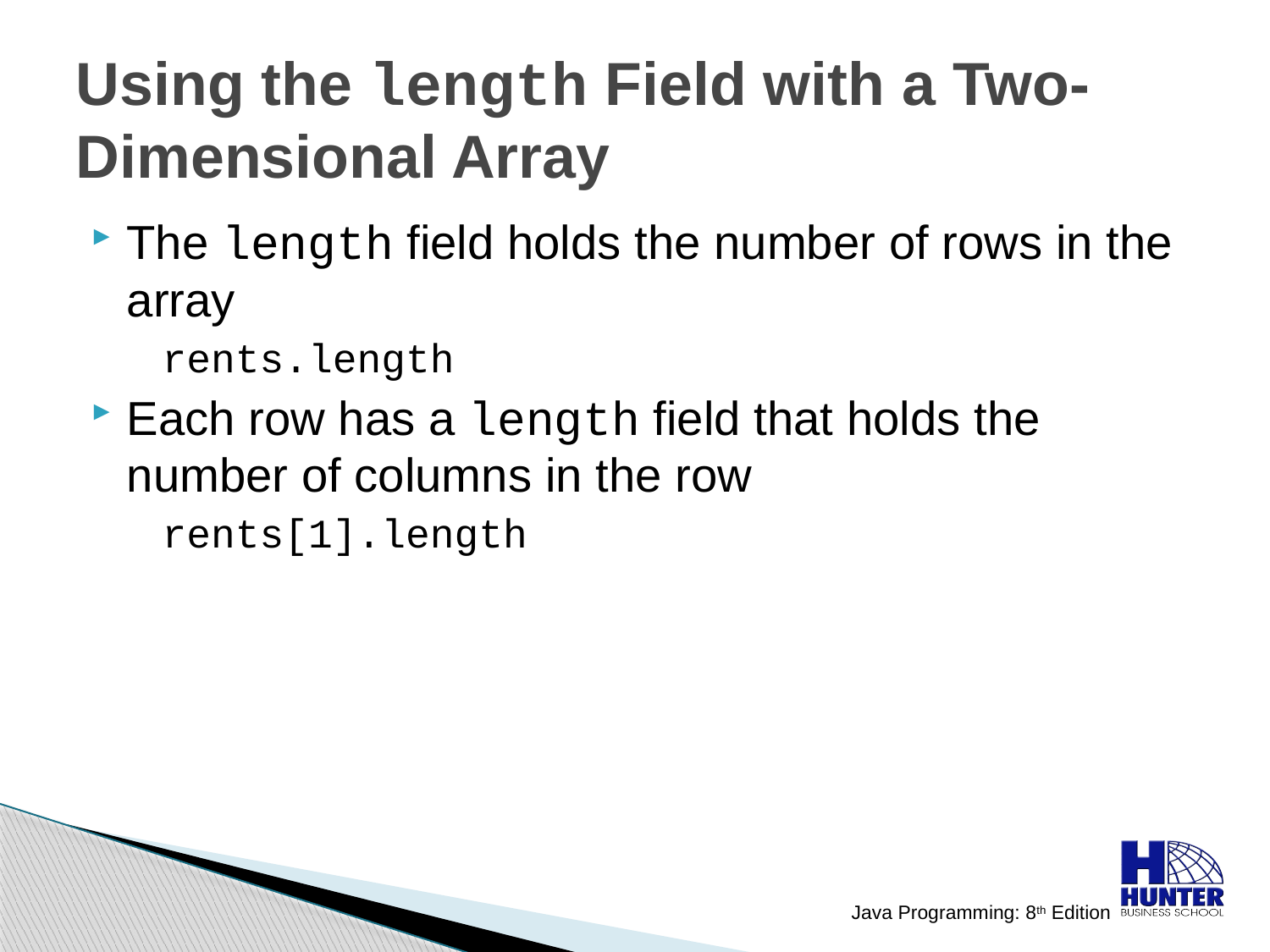

# Using the length Field with a Two-Dimensional Array
The length field holds the number of rows in the array
	rents.length
Each row has a length field that holds the number of columns in the row
	rents[1].length